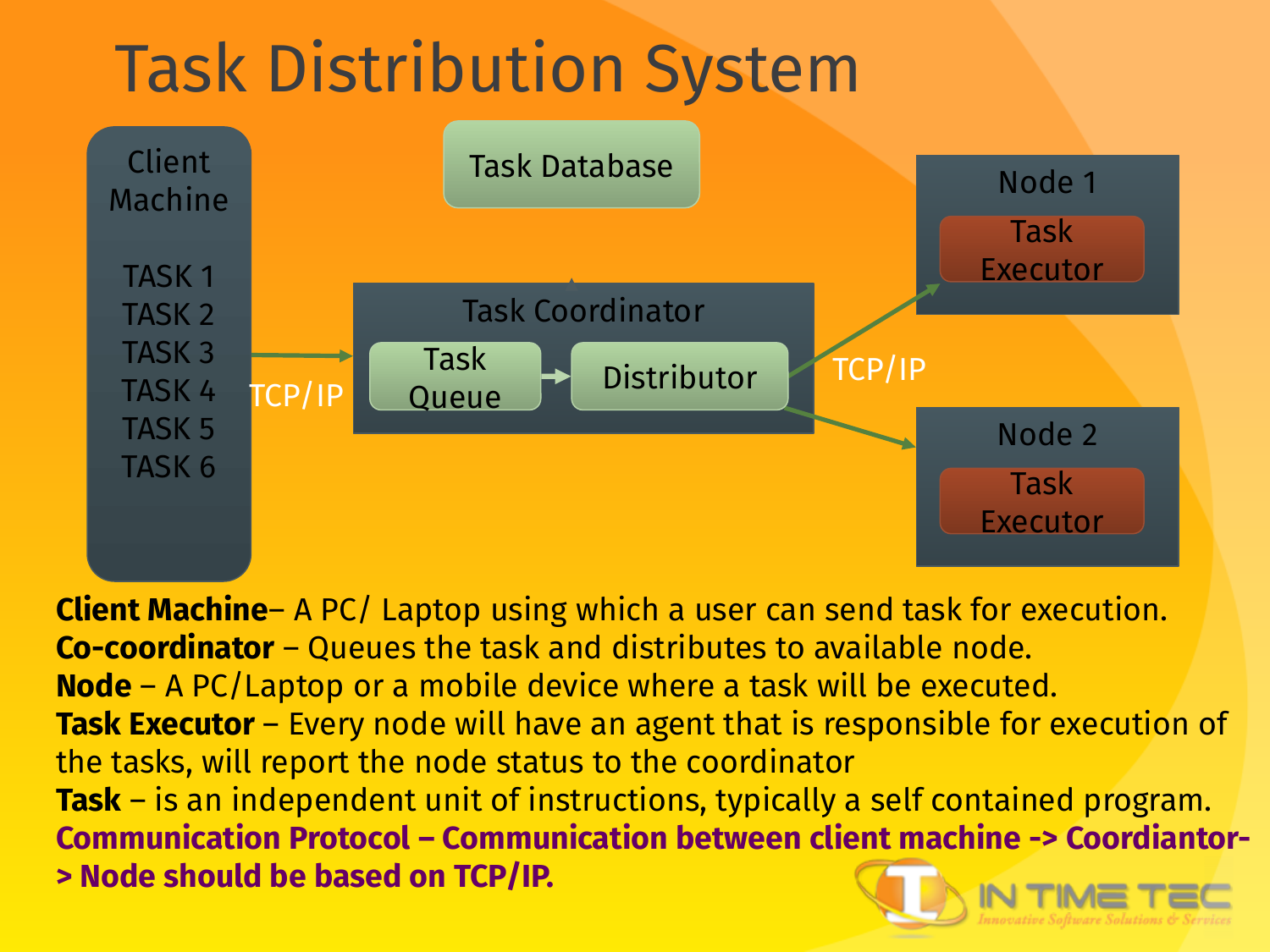

# Task Distribution System

Task Database

Client Machine

TASK 1
TASK 2
TASK 3
TASK 4
TASK 5
TASK 6

Node 1
Task Executor

Task Coordinator
Task Queue

TCP/IP

Distributor

TCP/IP

Node 2
Task Executor

Client Machine– A PC/ Laptop using which a user can send task for execution.
Co-coordinator – Queues the task and distributes to available node.
Node – A PC/Laptop or a mobile device where a task will be executed.
Task Executor – Every node will have an agent that is responsible for execution of the tasks, will report the node status to the coordinator
Task – is an independent unit of instructions, typically a self contained program.
Communication Protocol – Communication between client machine -> Coordiantor-> Node should be based on TCP/IP.